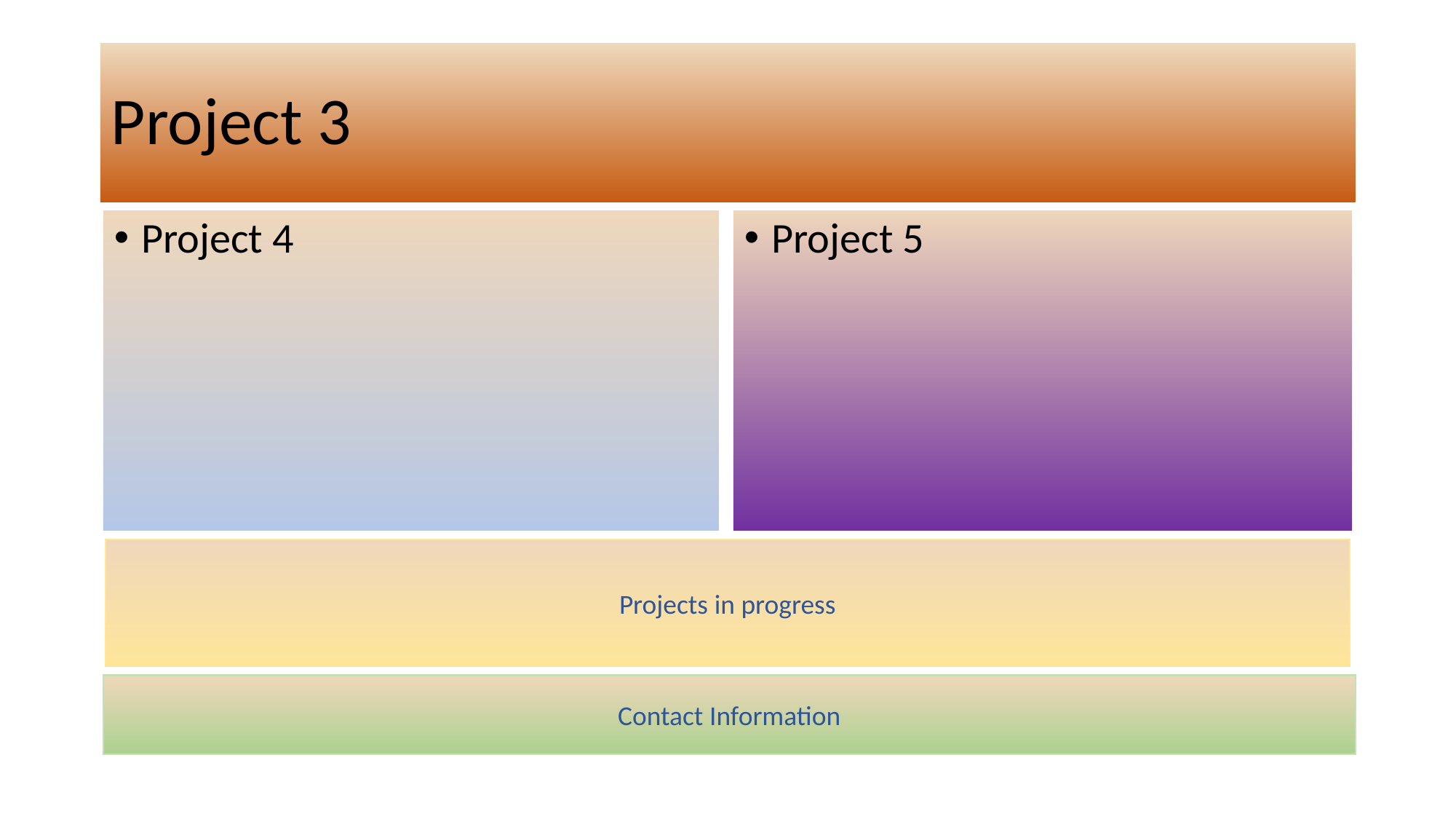

# Project 3
Project 4
Project 5
Projects in progress
Contact Information